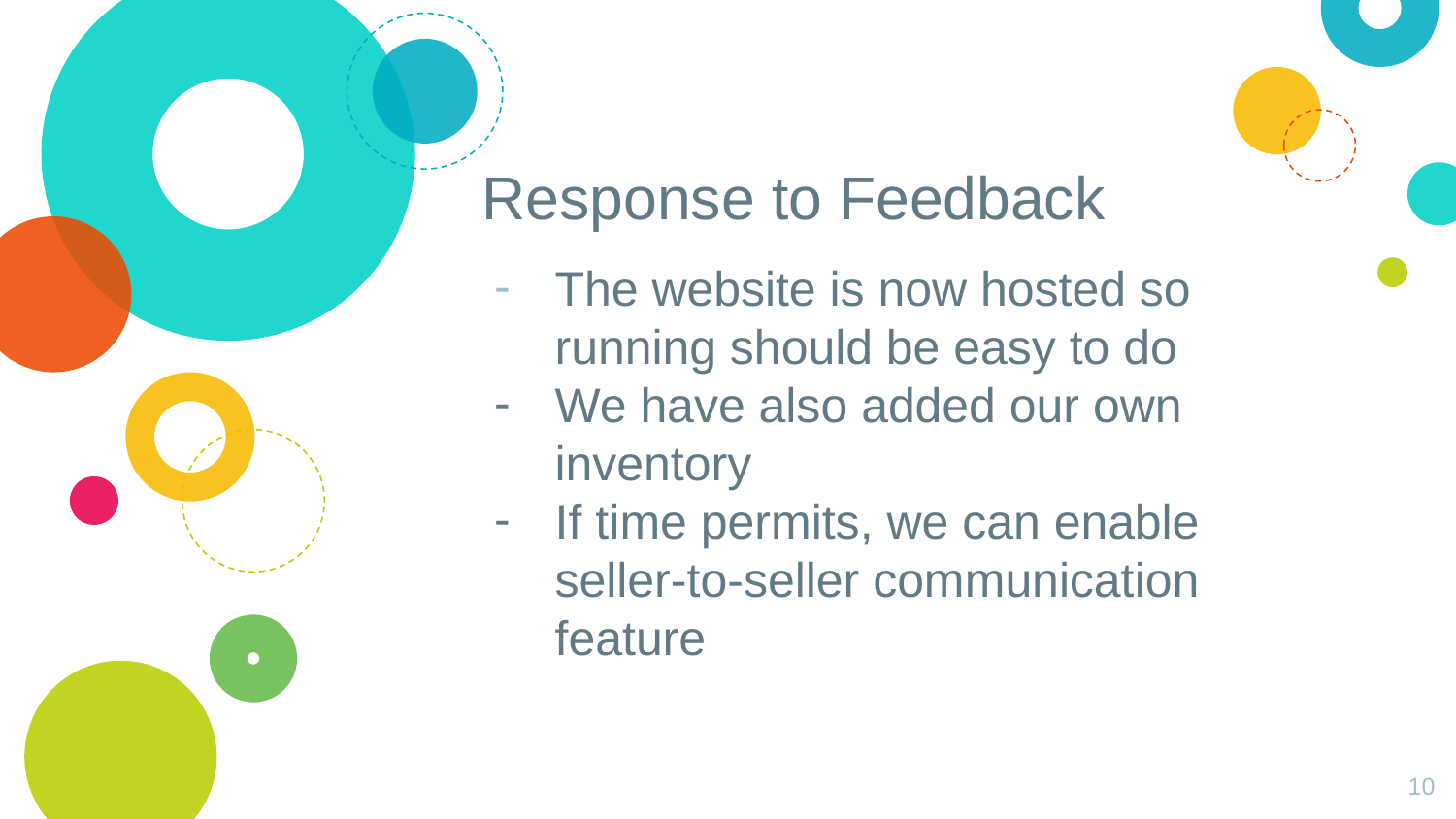

# Response to Feedback
The website is now hosted so running should be easy to do
We have also added our own inventory
If time permits, we can enable seller-to-seller communication feature
10